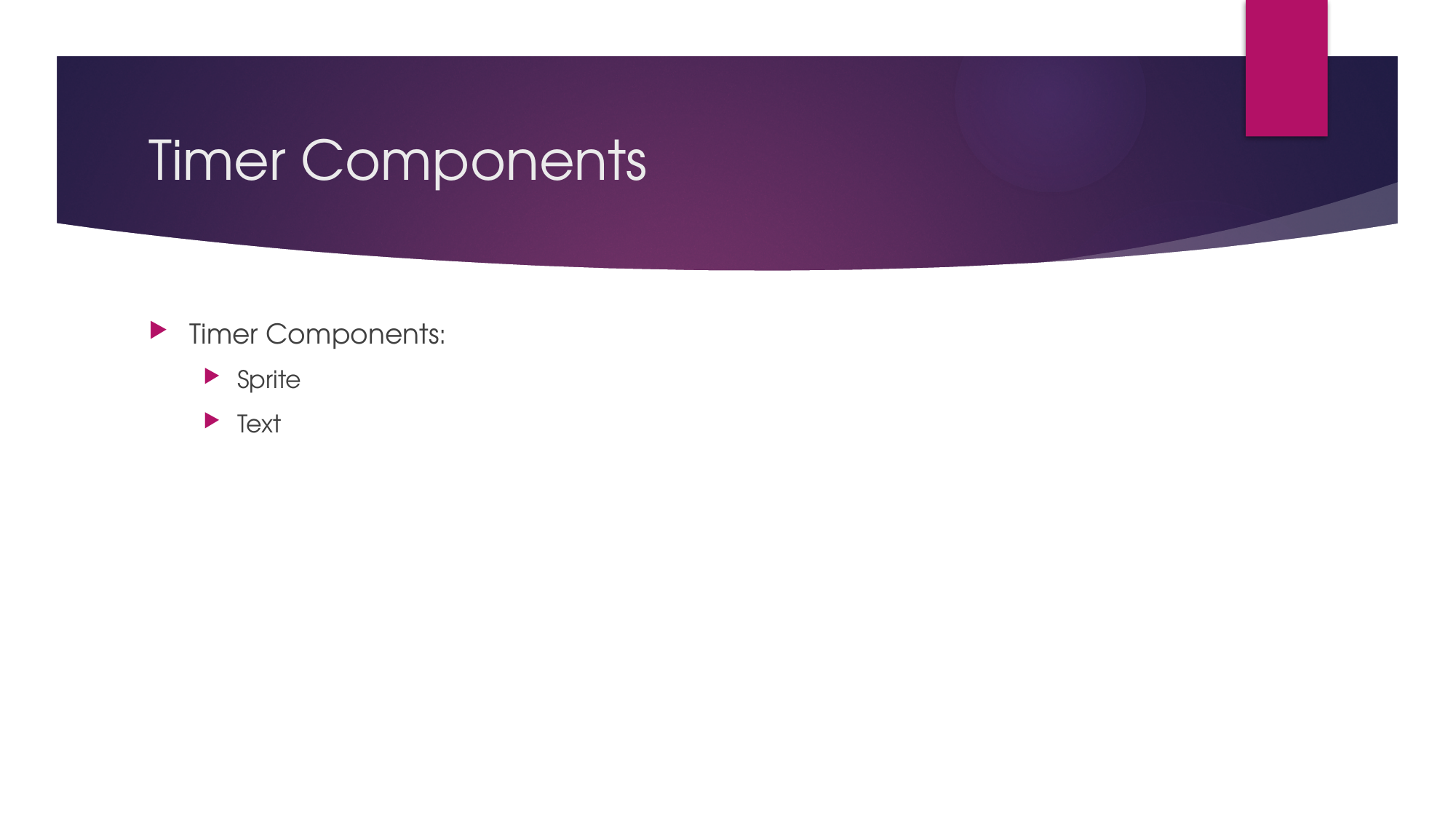

# Timer Components
Timer Components:
Sprite
Text